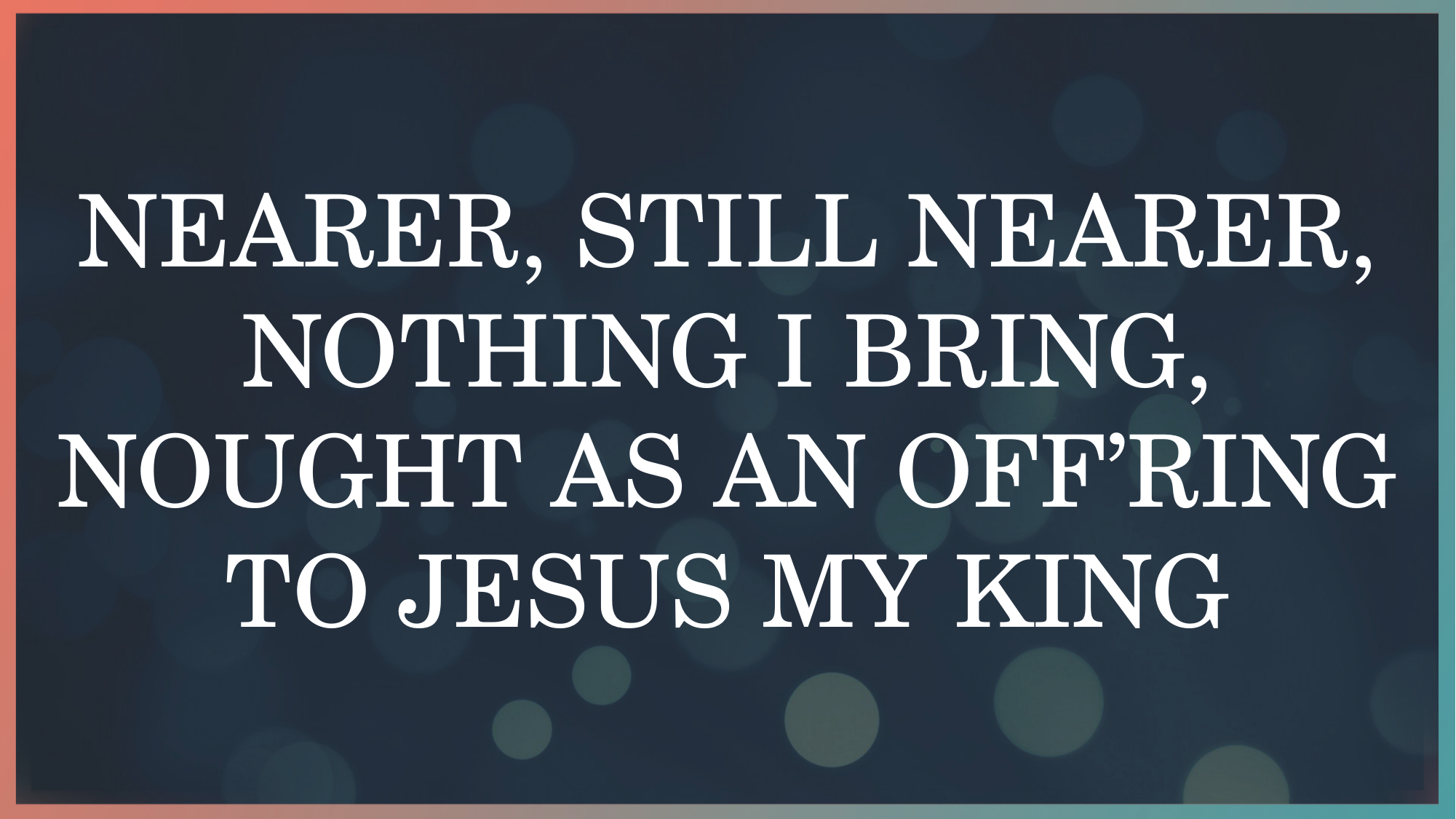

NEARER, STILL NEARER, NOTHING I BRING,
NOUGHT AS AN OFF’RING TO JESUS MY KING